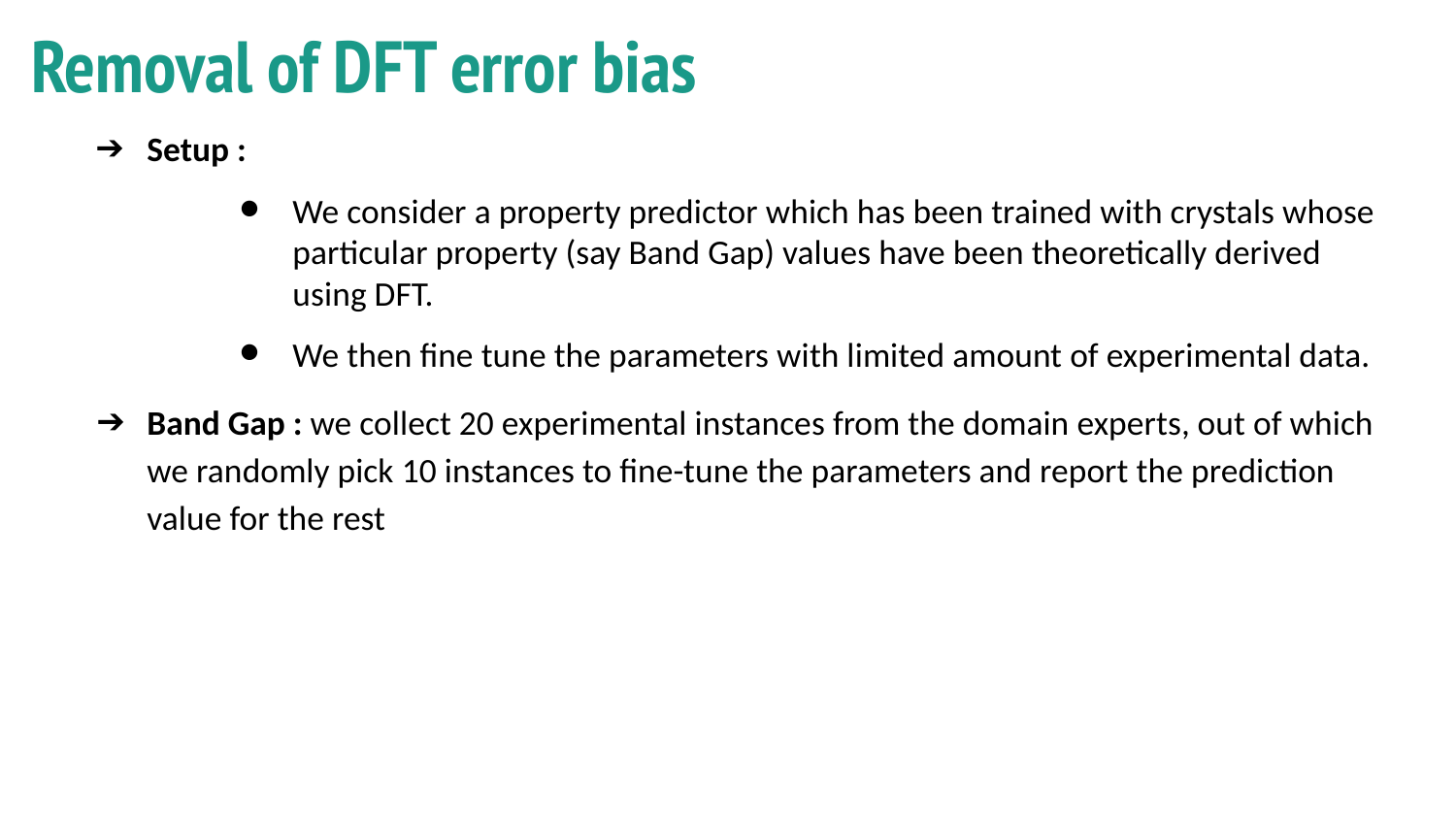

Removal of DFT error bias

Setup :
We consider a property predictor which has been trained with crystals whose particular property (say Band Gap) values have been theoretically derived using DFT.
We then fine tune the parameters with limited amount of experimental data.
Band Gap : we collect 20 experimental instances from the domain experts, out of which we randomly pick 10 instances to fine-tune the parameters and report the prediction value for the rest